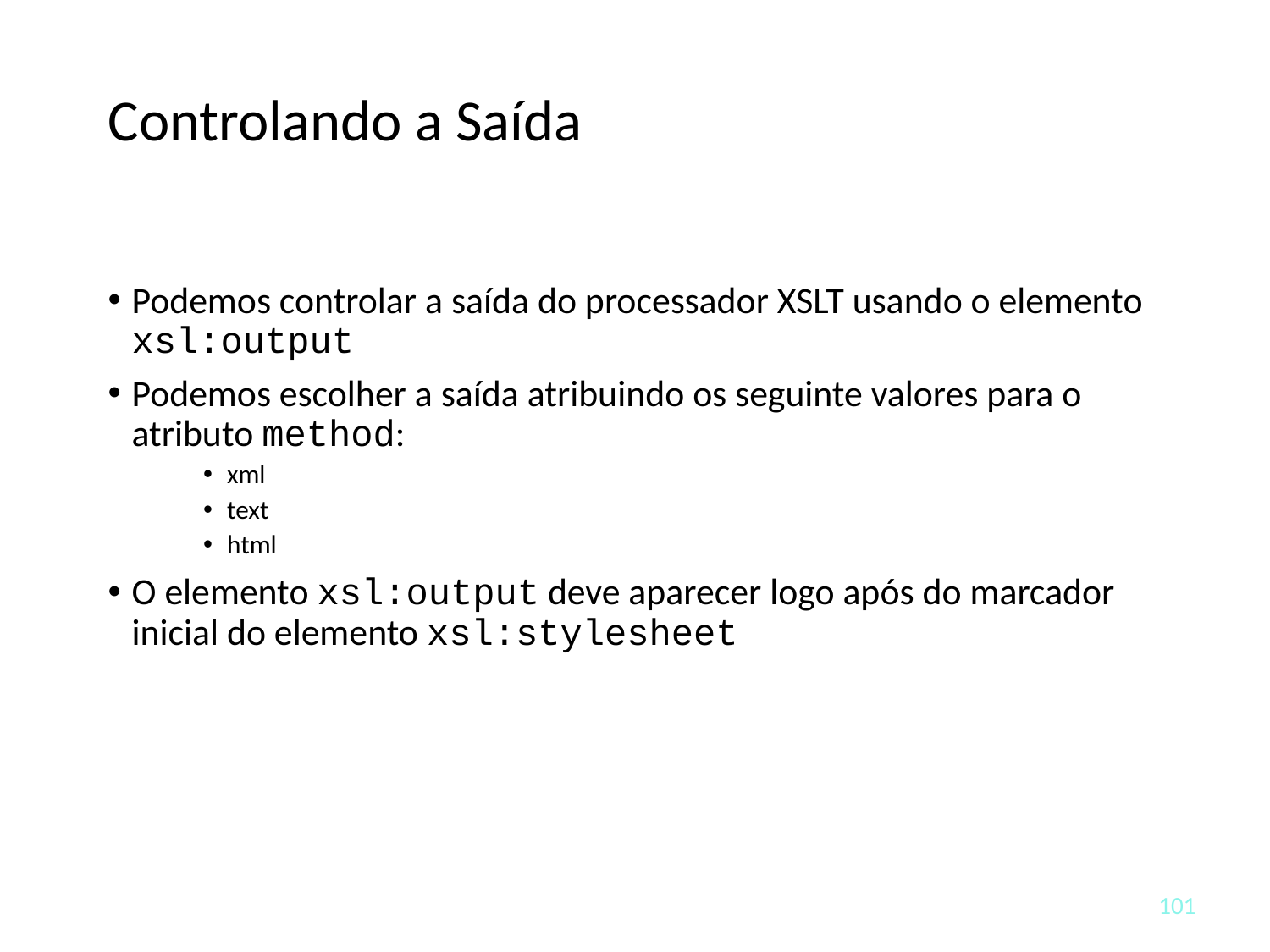

# Controlando a Saída
Podemos controlar a saída do processador XSLT usando o elemento xsl:output
Podemos escolher a saída atribuindo os seguinte valores para o atributo method:
xml
text
html
O elemento xsl:output deve aparecer logo após do marcador inicial do elemento xsl:stylesheet